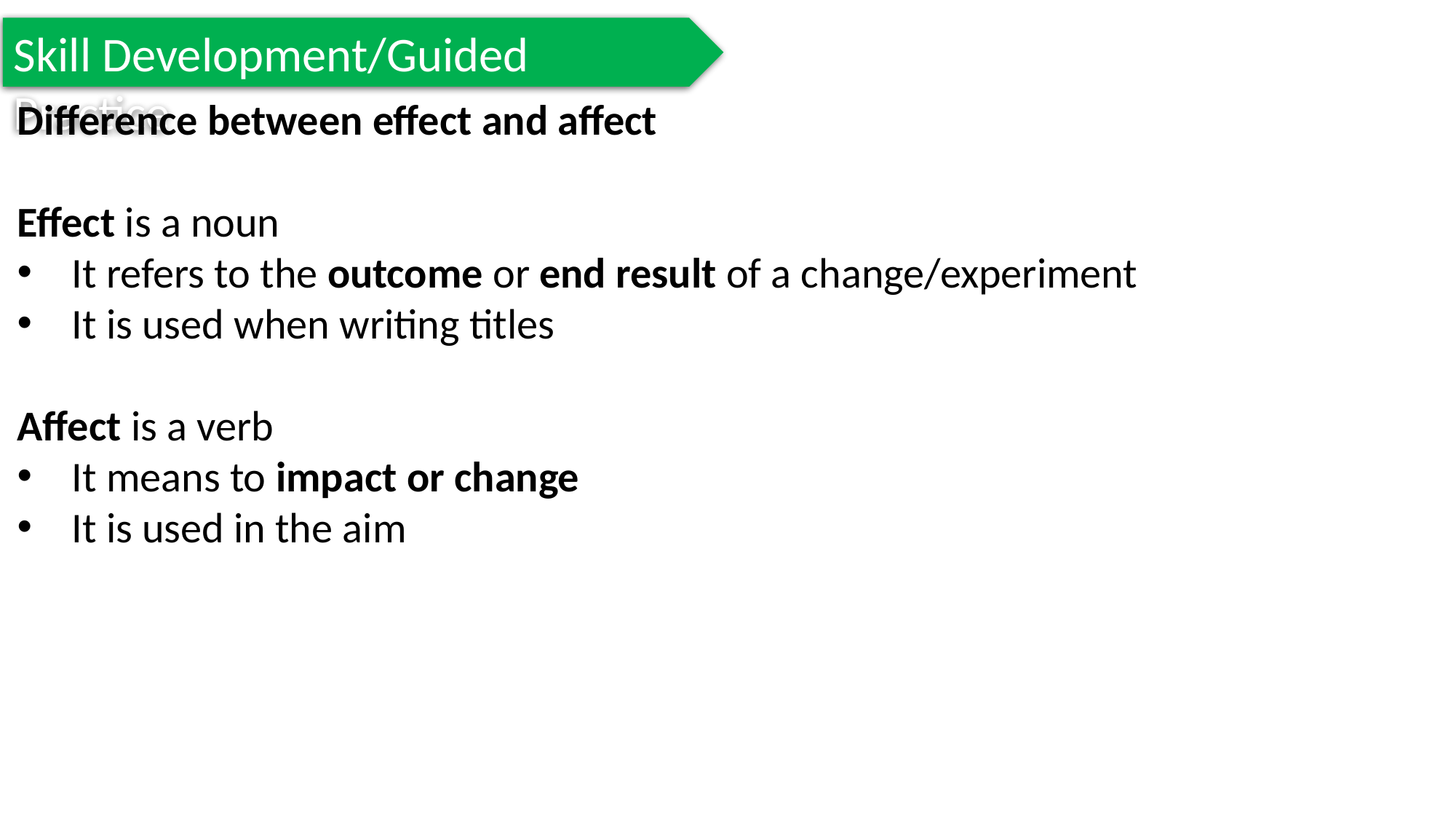

Skill Development/Guided Practice
Difference between effect and affect

Effect is a noun
It refers to the outcome or end result of a change/experiment
It is used when writing titles

Affect is a verb
It means to impact or change
It is used in the aim